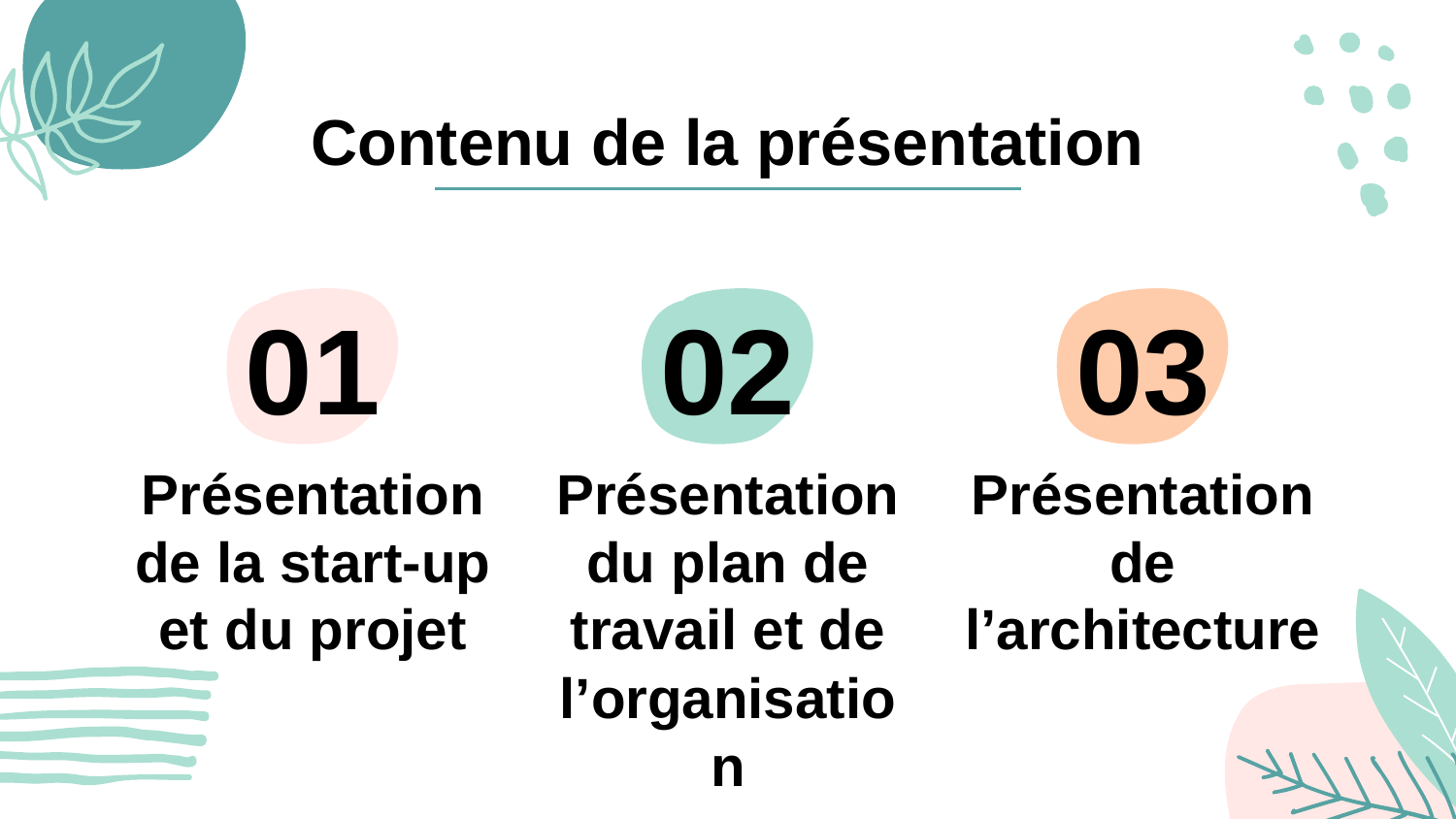

# Contenu de la présentation

01
02
03
Présentation de la start-up et du projet
Présentation du plan de travail et de l’organisation
Présentation de l’architecture